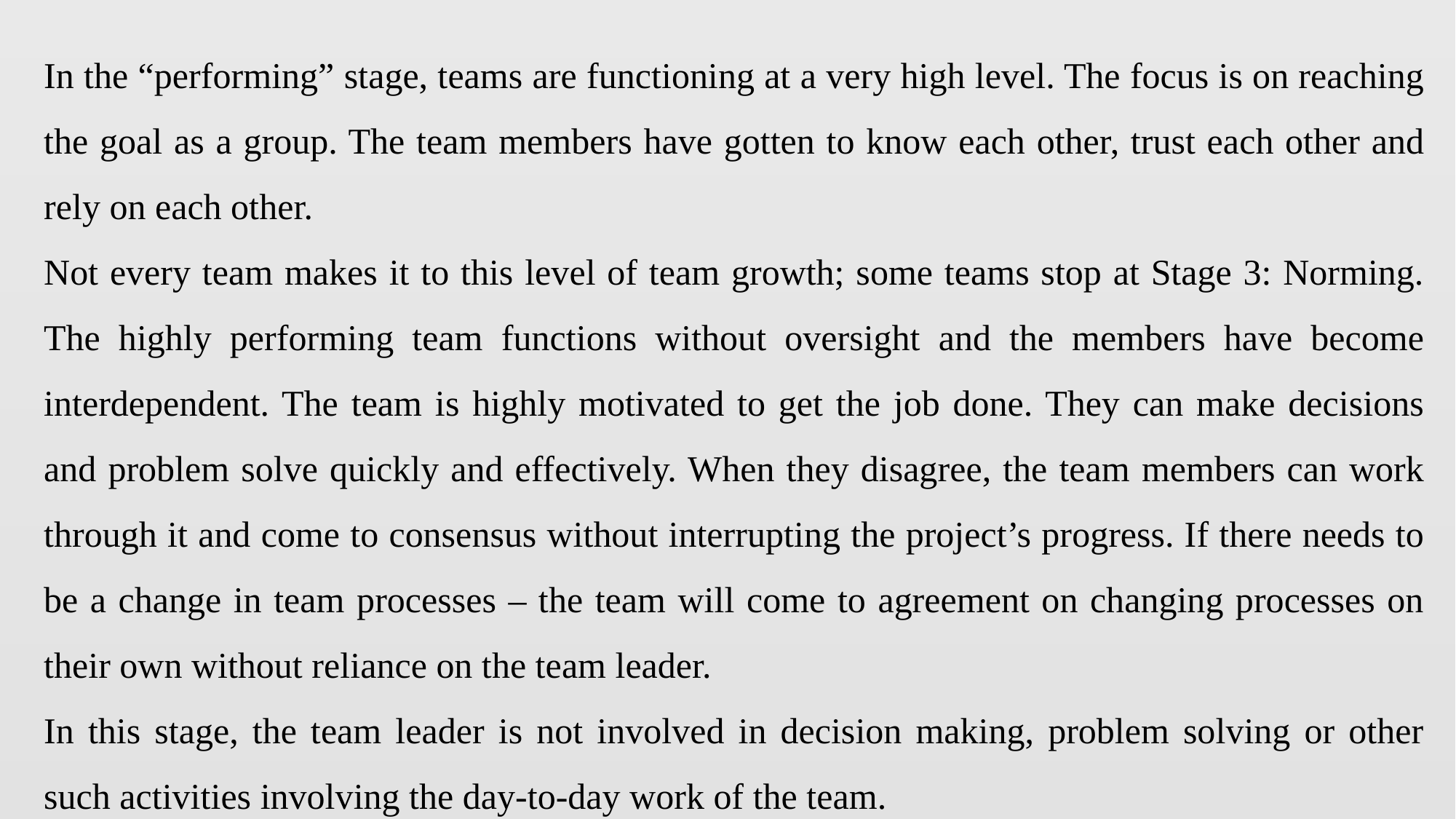

In the “performing” stage, teams are functioning at a very high level. The focus is on reaching the goal as a group. The team members have gotten to know each other, trust each other and rely on each other.
Not every team makes it to this level of team growth; some teams stop at Stage 3: Norming. The highly performing team functions without oversight and the members have become interdependent. The team is highly motivated to get the job done. They can make decisions and problem solve quickly and effectively. When they disagree, the team members can work through it and come to consensus without interrupting the project’s progress. If there needs to be a change in team processes – the team will come to agreement on changing processes on their own without reliance on the team leader.
In this stage, the team leader is not involved in decision making, problem solving or other such activities involving the day-to-day work of the team.